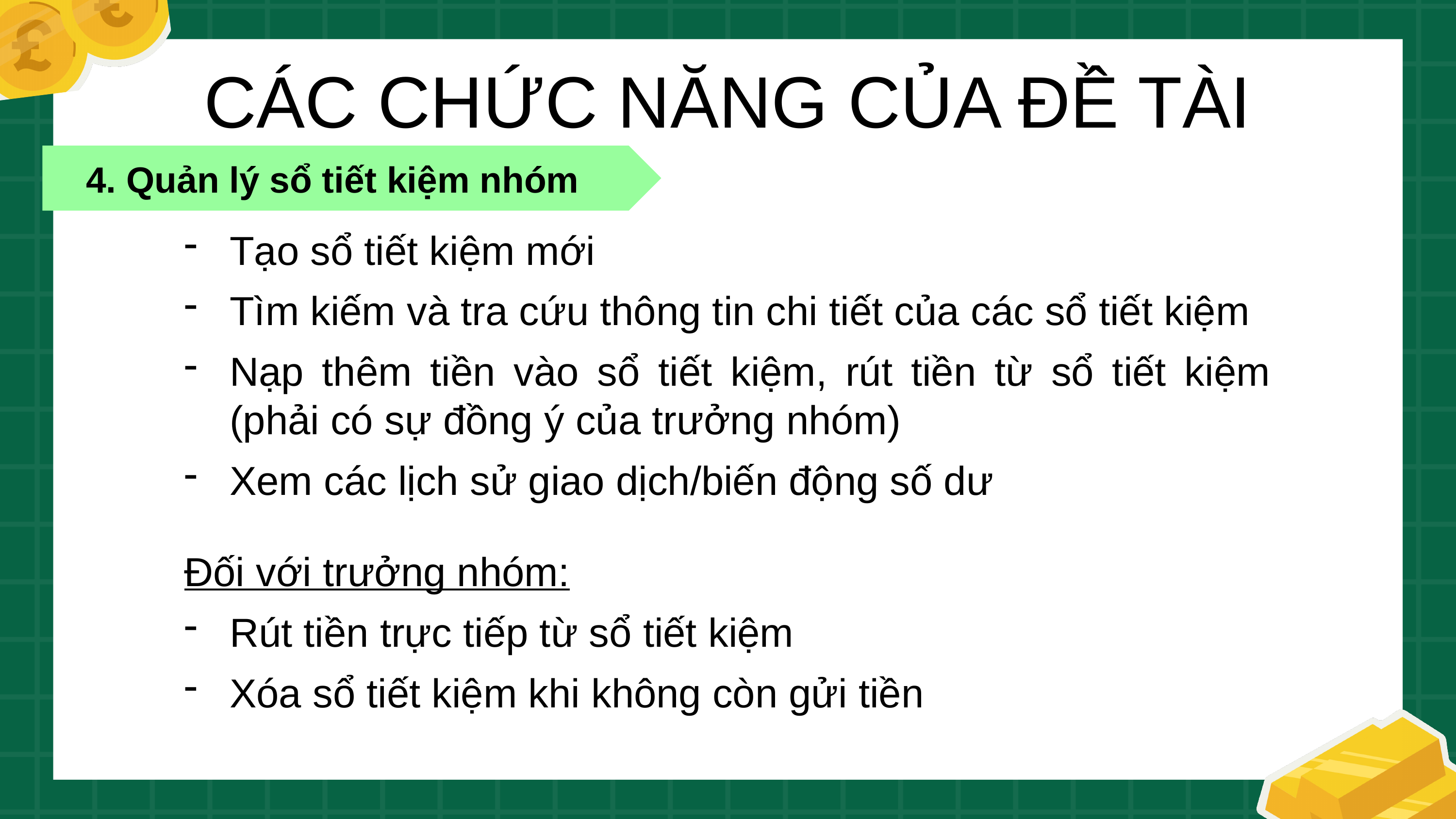

CÁC CHỨC NĂNG CỦA ĐỀ TÀI
4. Quản lý sổ tiết kiệm nhóm
Tạo sổ tiết kiệm mới
Tìm kiếm và tra cứu thông tin chi tiết của các sổ tiết kiệm
Nạp thêm tiền vào sổ tiết kiệm, rút tiền từ sổ tiết kiệm (phải có sự đồng ý của trưởng nhóm)
Xem các lịch sử giao dịch/biến động số dư
Đối với trưởng nhóm:
Rút tiền trực tiếp từ sổ tiết kiệm
Xóa sổ tiết kiệm khi không còn gửi tiền

3